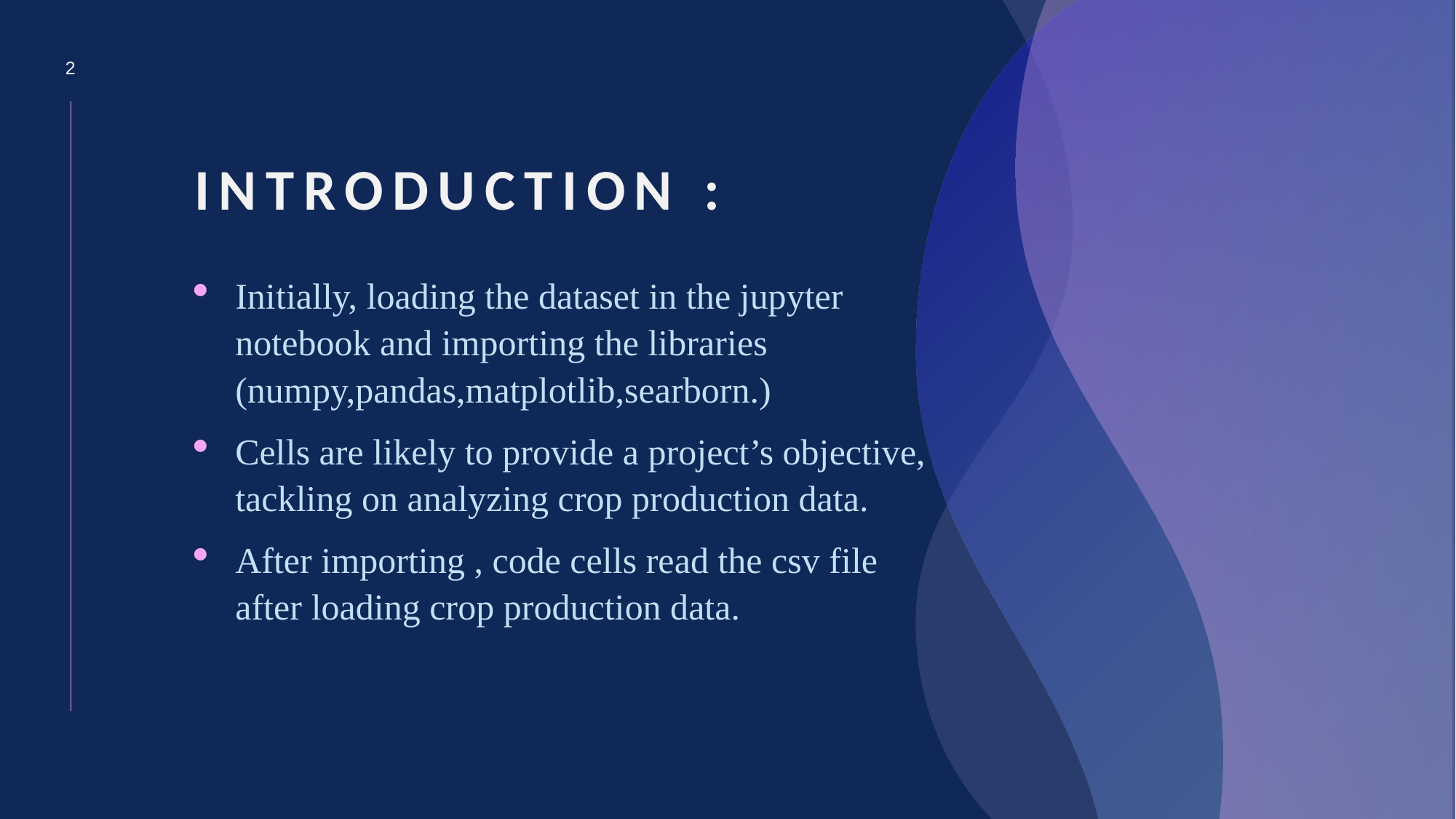

2
# Introduction :
Initially, loading the dataset in the jupyter notebook and importing the libraries (numpy,pandas,matplotlib,searborn.)
Cells are likely to provide a project’s objective, tackling on analyzing crop production data.
After importing , code cells read the csv file after loading crop production data.